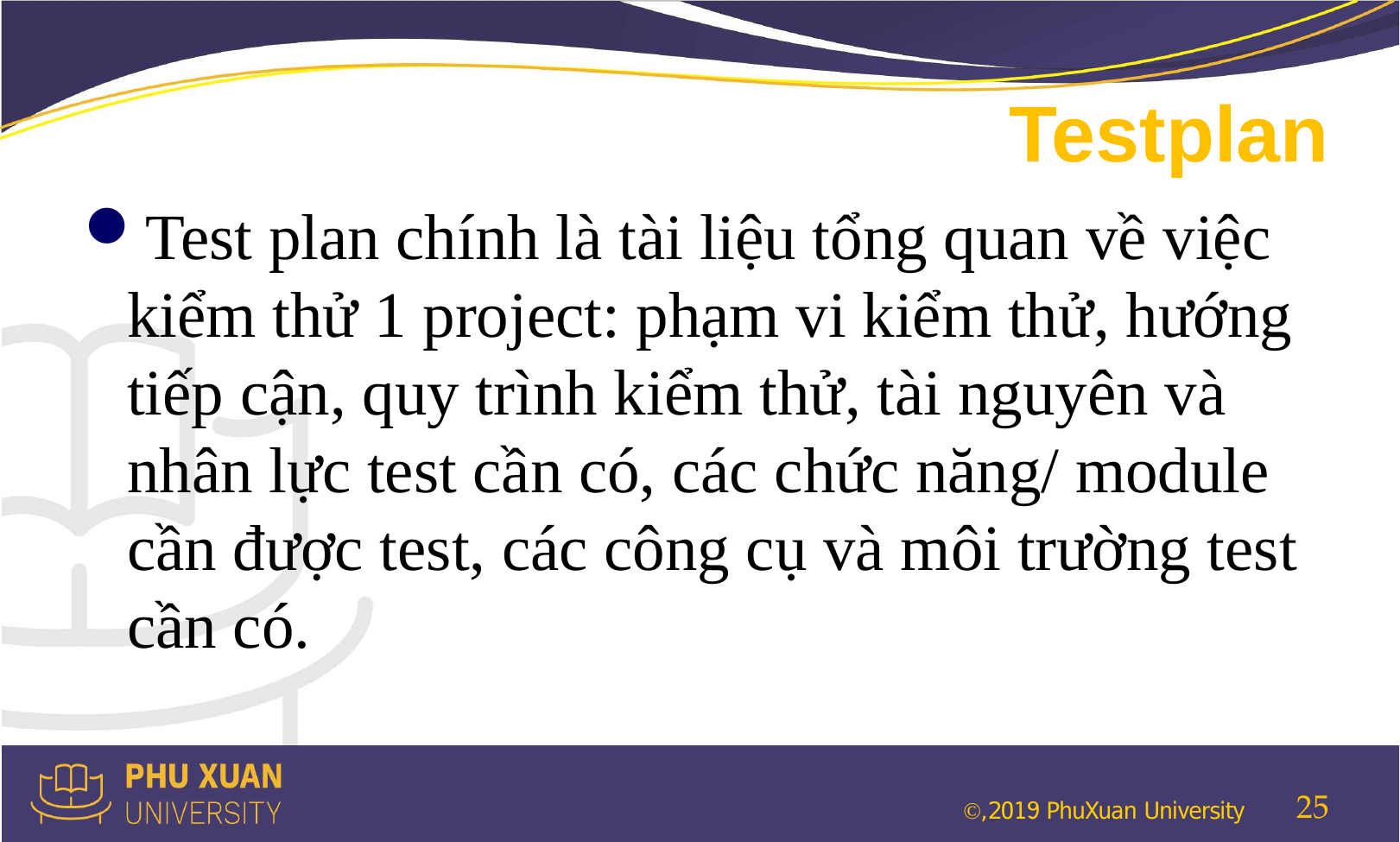

# Testplan
Test plan chính là tài liệu tổng quan về việc kiểm thử 1 project: phạm vi kiểm thử, hướng tiếp cận, quy trình kiểm thử, tài nguyên và nhân lực test cần có, các chức năng/ module cần được test, các công cụ và môi trường test cần có.
25